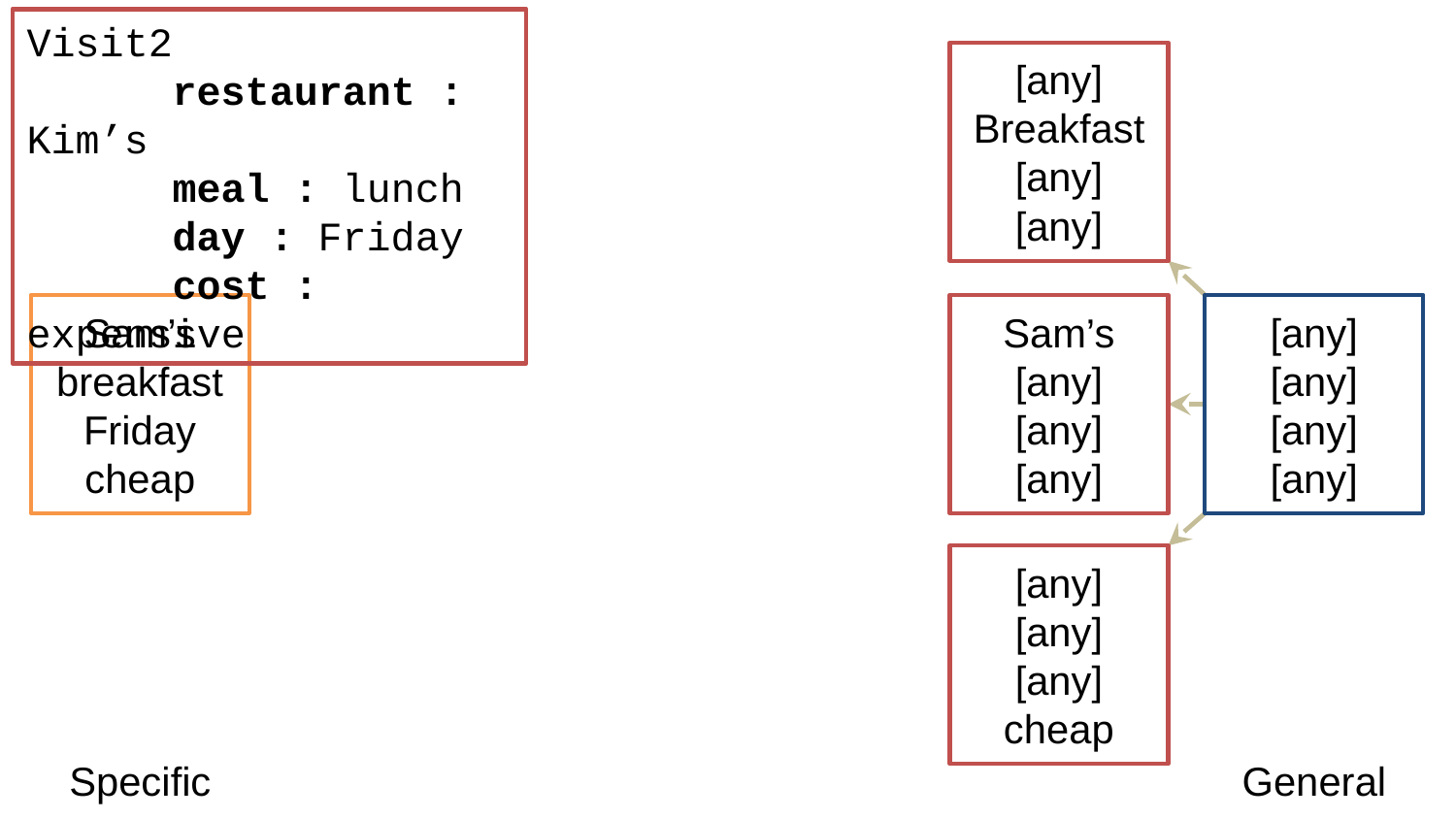

Visit2
	restaurant : Kim’s
	meal : lunch
	day : Friday
	cost : expensive
[any]
Breakfast
[any]
[any]
Sam’s
breakfast
Friday
cheap
Sam’s
[any]
[any]
[any]
[any]
[any]
[any]
[any]
[any]
[any]
[any]
cheap
Specific
General